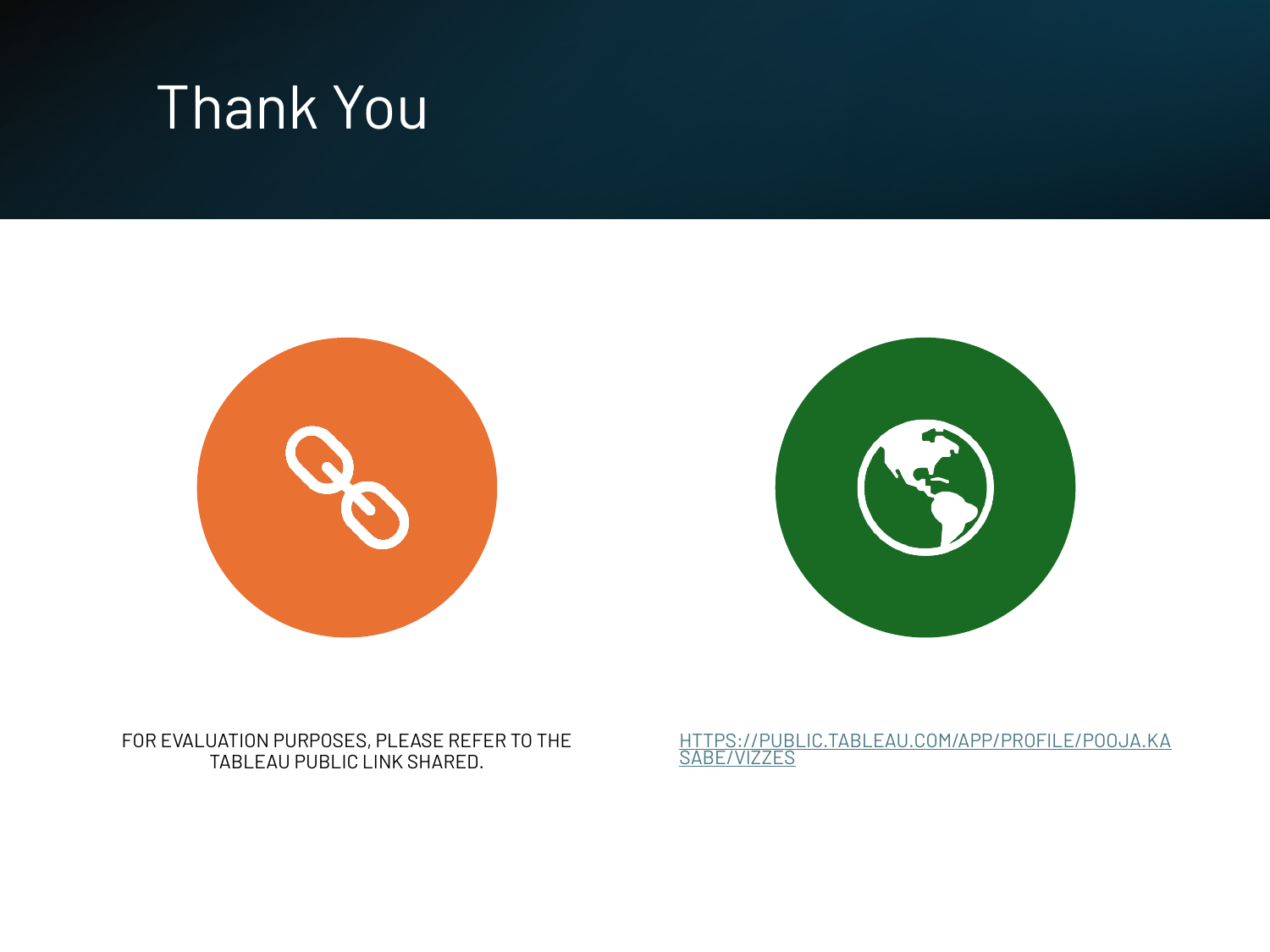

# Thank You
For evaluation purposes, please refer to the Tableau Public link shared.
https://public.tableau.com/app/profile/pooja.kasabe/vizzes